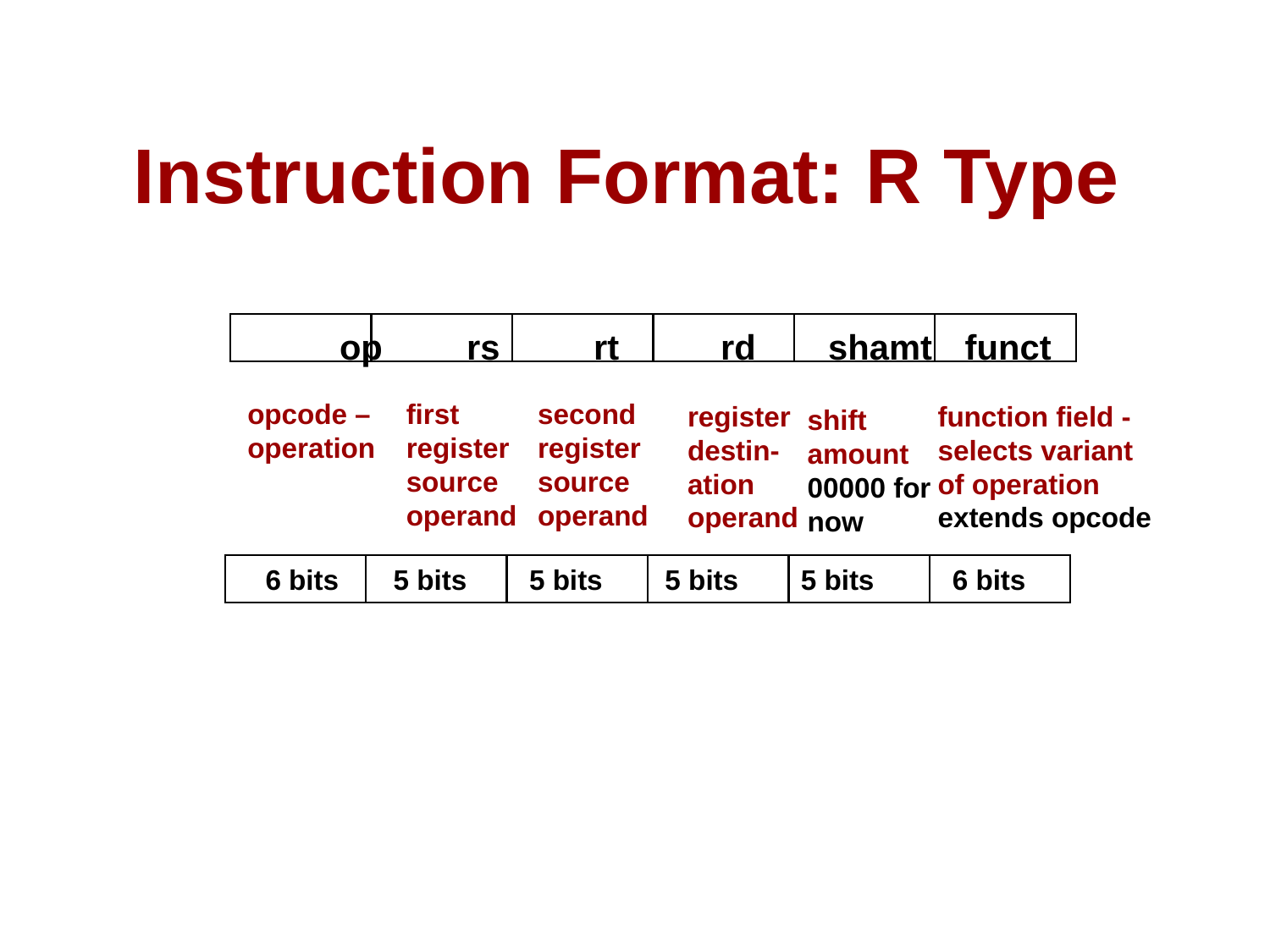

# Instruction Format: R Type
	  op	  rs	  rt	  rd	shamt	 funct

opcode –
operation
first
register
source
operand
second
register
source
operand
register
destin-
ation
operand
function field -
selects variant
of operation
extends opcode
shift
amount
00000 for
now

 6 bits       5 bits        5 bits        5 bits        5 bits          6 bits